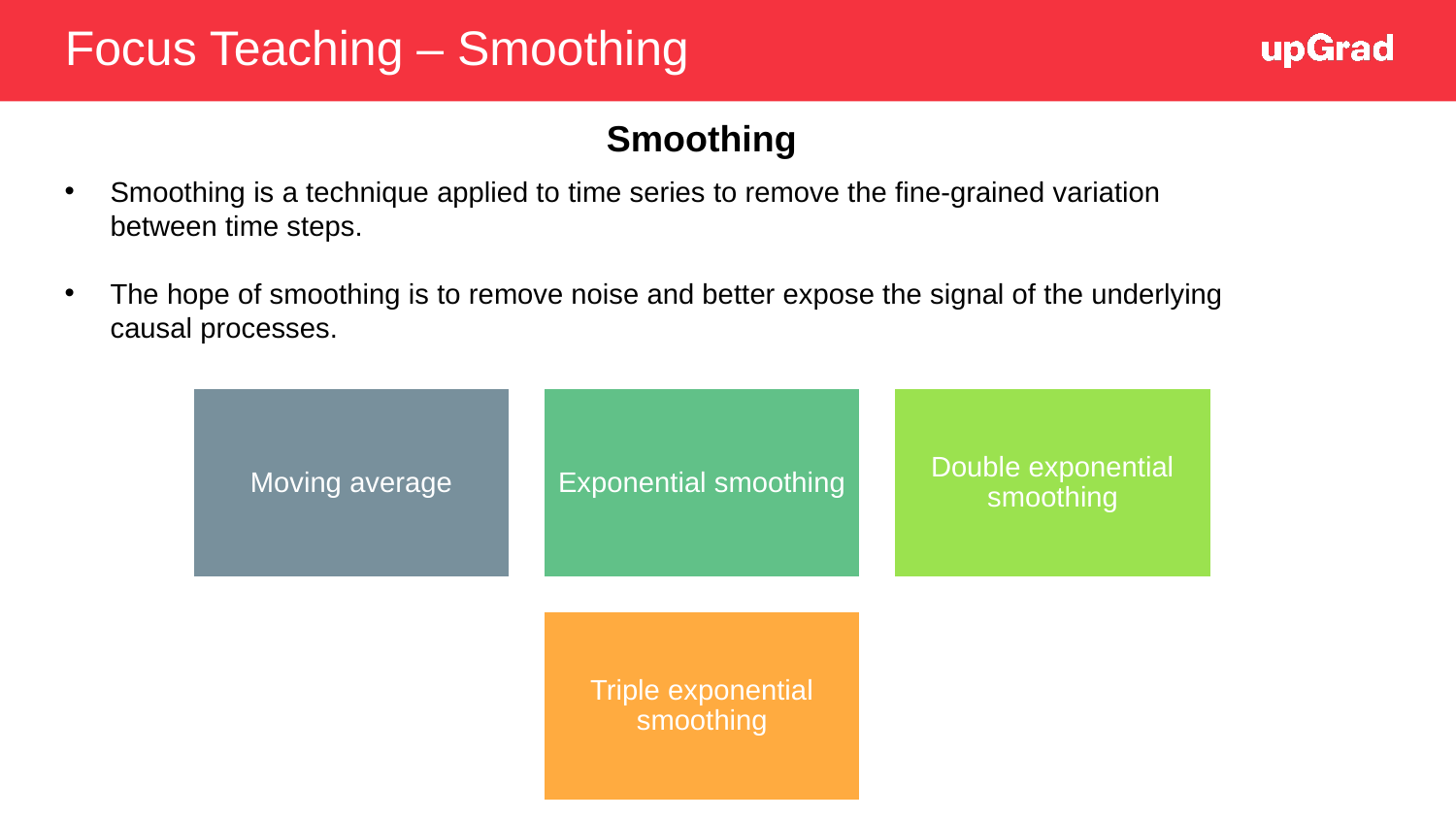

# Focus Teaching – Smoothing
Smoothing
Smoothing is a technique applied to time series to remove the fine-grained variation between time steps.

The hope of smoothing is to remove noise and better expose the signal of the underlying causal processes.
Moving average
Exponential smoothing
Double exponential smoothing
Triple exponential smoothing